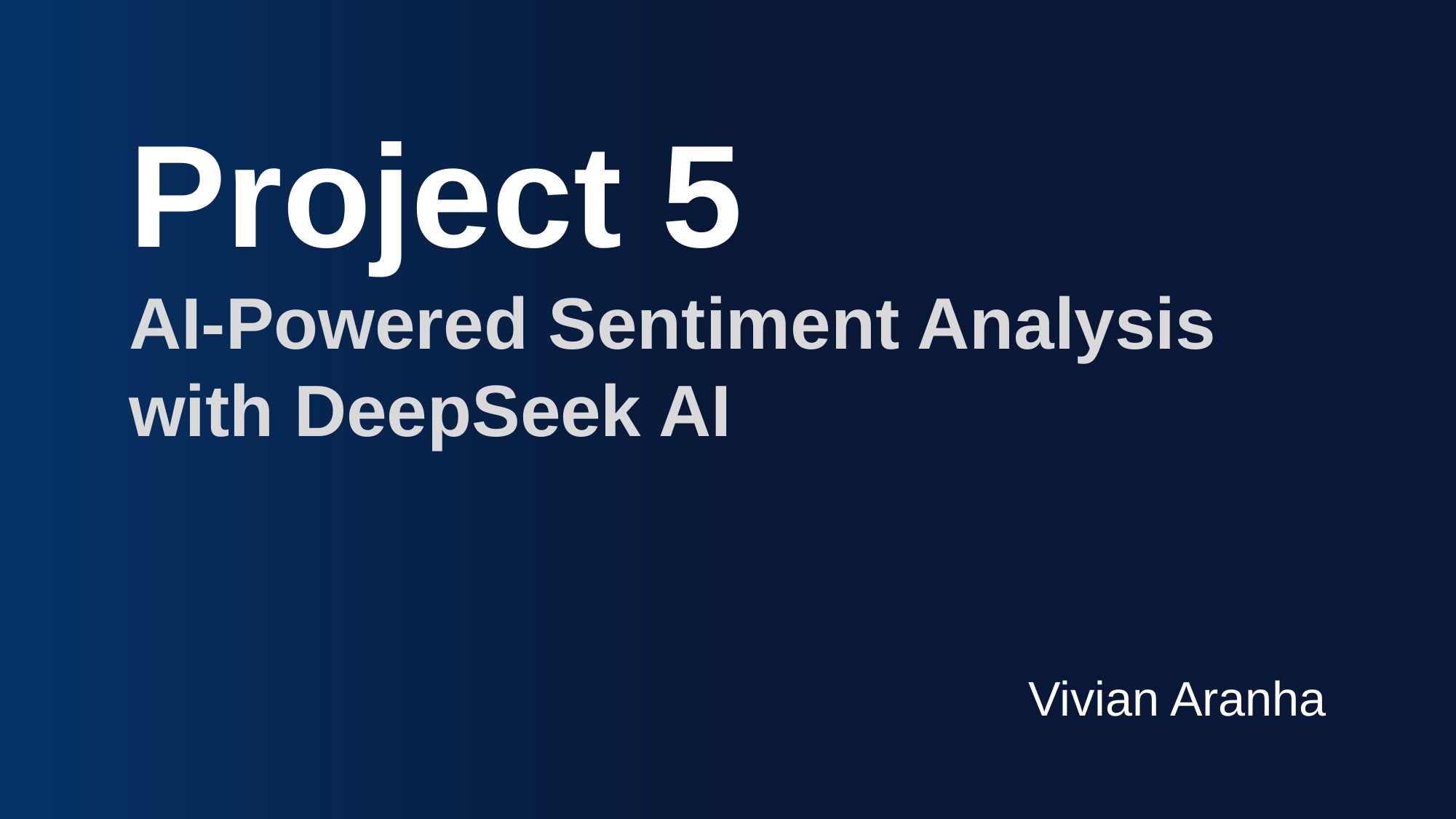

Project 5
AI-Powered Sentiment Analysis with DeepSeek AI
Vivian Aranha